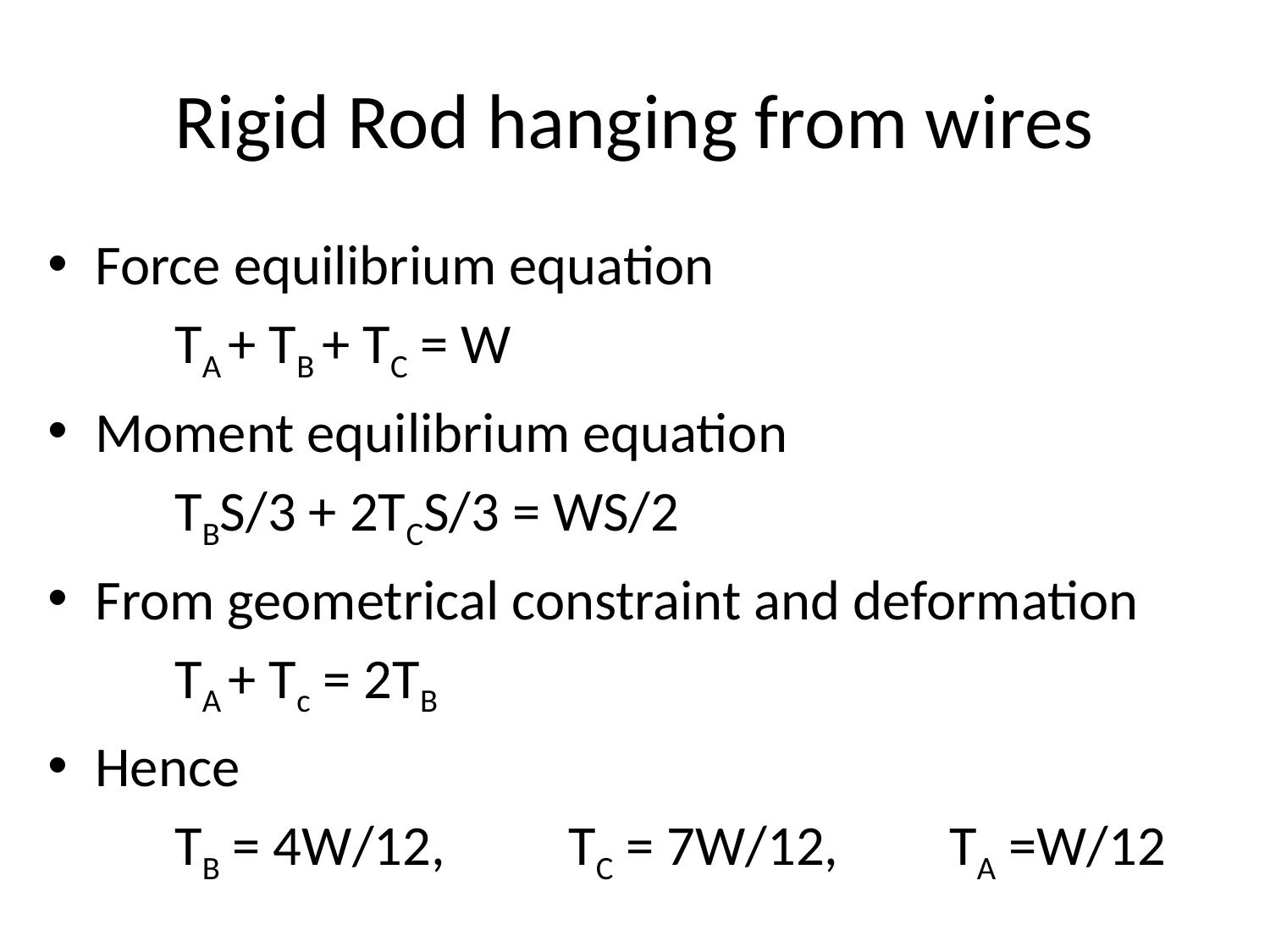

# Rigid Rod hanging from wires
Force equilibrium equation
	TA + TB + TC = W
Moment equilibrium equation
	TBS/3 + 2TCS/3 = WS/2
From geometrical constraint and deformation
	TA + Tc = 2TB
Hence
	TB = 4W/12, 	 TC = 7W/12,	 TA =W/12

.